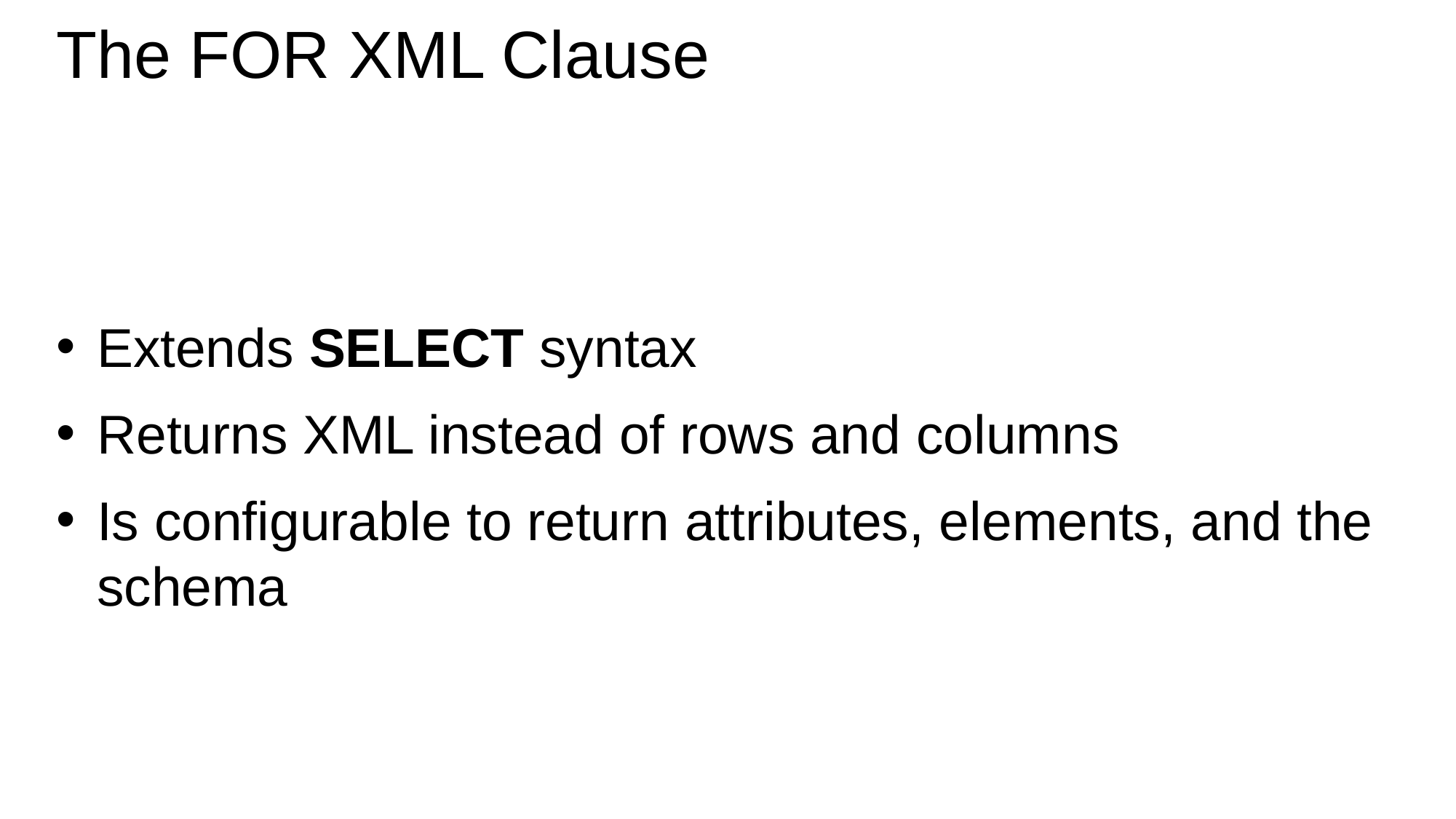

# The FOR XML Clause
Extends SELECT syntax
Returns XML instead of rows and columns
Is configurable to return attributes, elements, and the schema